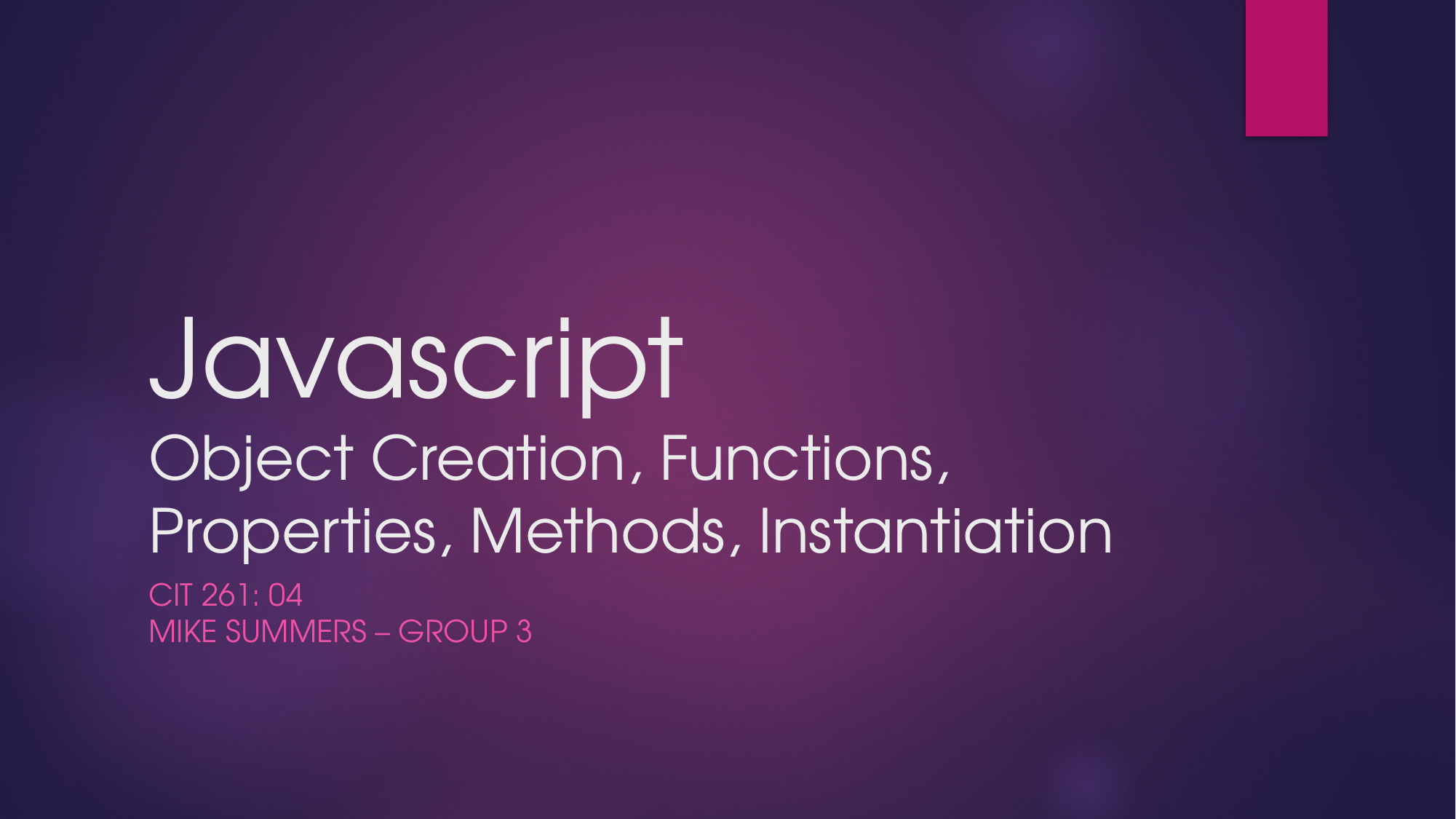

# Javascript Object Creation, Functions, Properties, Methods, Instantiation
CIT 261: 04
MIKE SUMMERS – GROUP 3